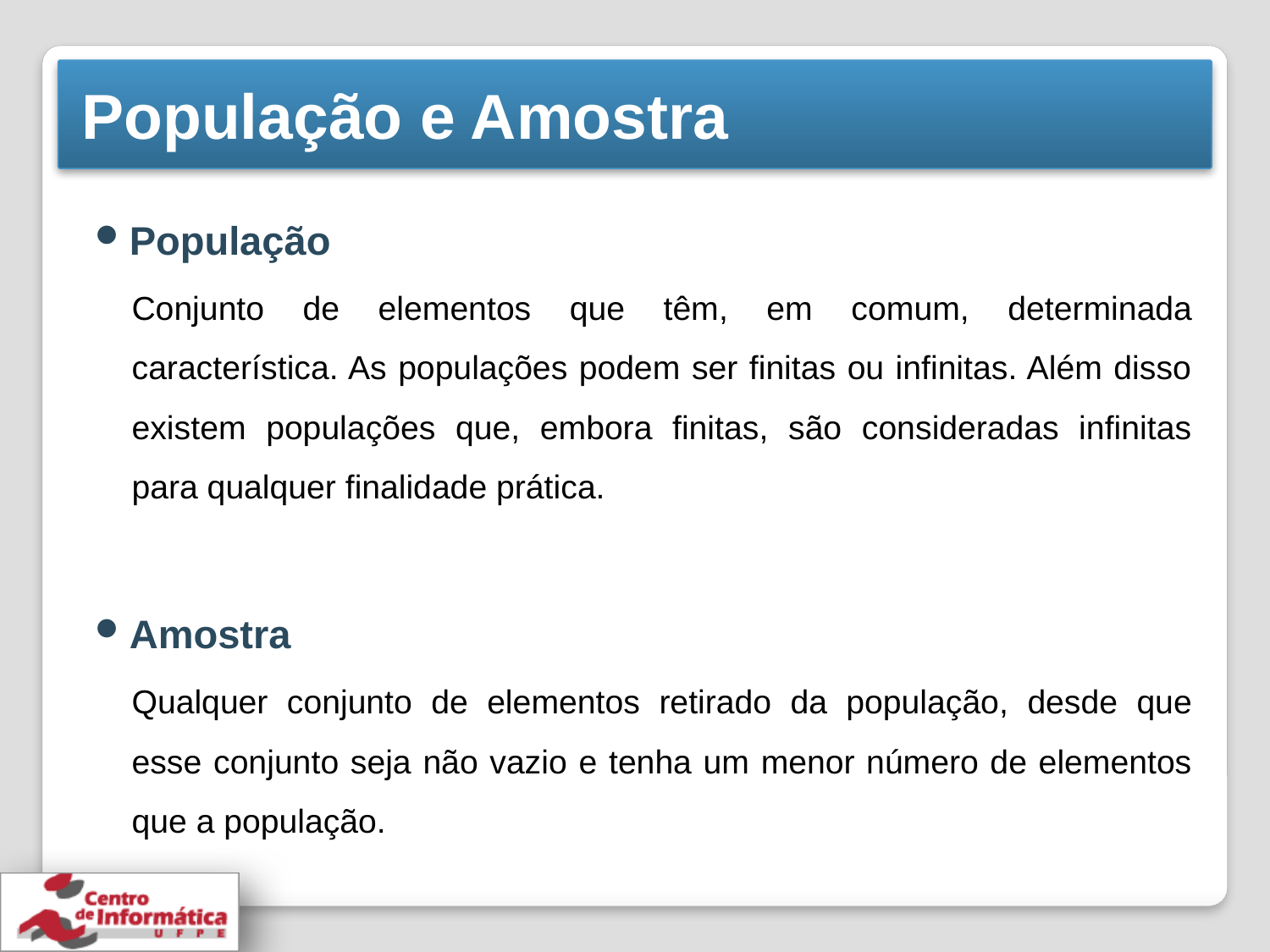

# População e Amostra
População
Conjunto de elementos que têm, em comum, determinada característica. As populações podem ser finitas ou infinitas. Além disso existem populações que, embora finitas, são consideradas infinitas para qualquer finalidade prática.

Amostra
Qualquer conjunto de elementos retirado da população, desde que esse conjunto seja não vazio e tenha um menor número de elementos que a população.